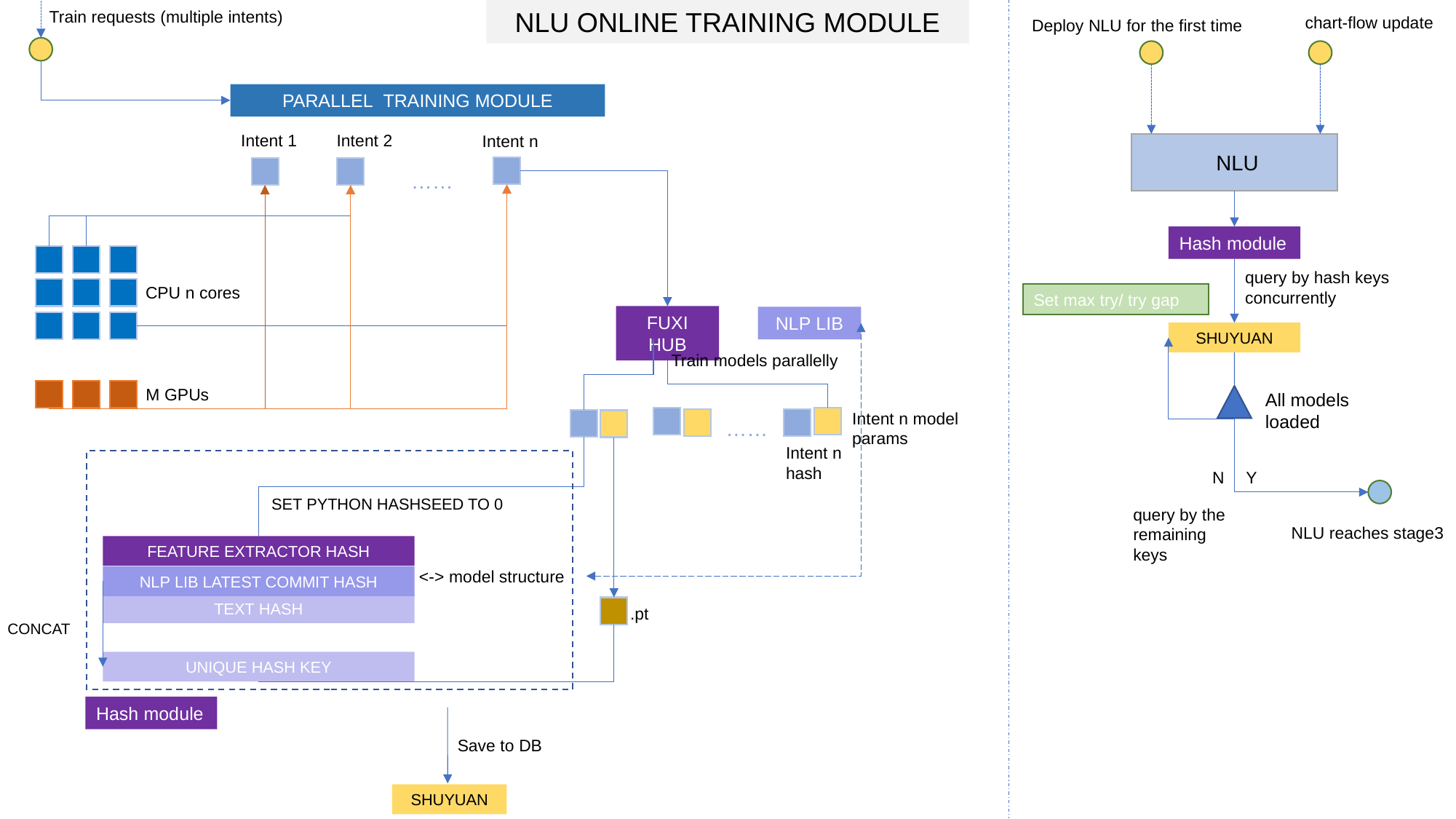

NLU ONLINE TRAINING MODULE
Train requests (multiple intents)
chart-flow update
Deploy NLU for the first time

PARALLEL  TRAINING MODULE
Intent 1
Intent 2
Intent n
 NLU

……
Hash module

query by hash keys concurrently
CPU n cores

Set max try/ try gap
FUXI HUB
NLP LIB

SHUYUAN
Train models parallelly
M GPUs

All models loaded

Intent n model params

……

Intent n hash

N
Y

SET PYTHON HASHSEED TO 0
query by the remaining keys
NLU reaches stage3
FEATURE EXTRACTOR HASH
<-> model structure
NLP LIB LATEST COMMIT HASH
TEXT HASH

.pt
CONCAT
UNIQUE HASH KEY
Hash module
Save to DB
SHUYUAN